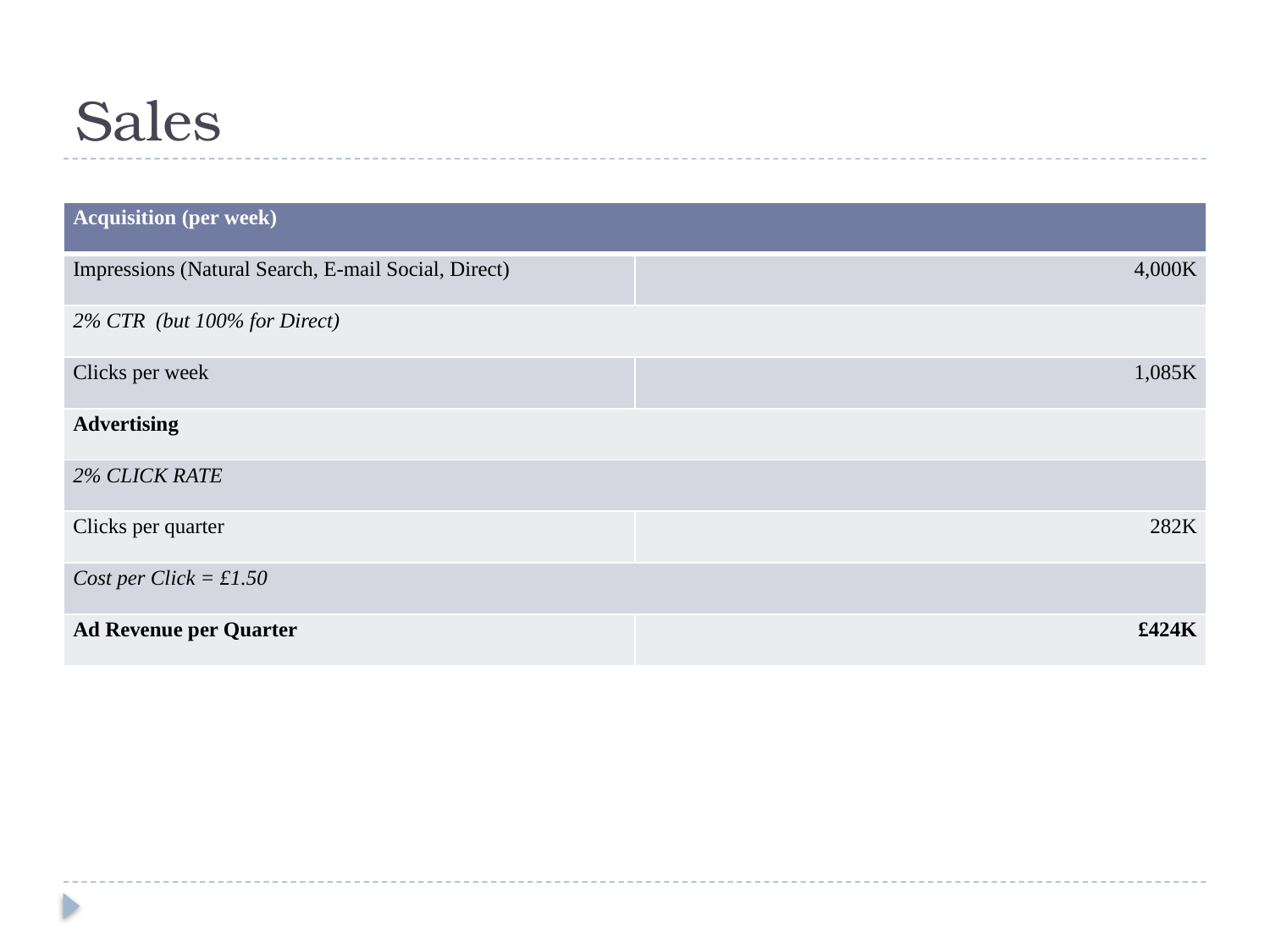

# Sales
| Acquisition (per week) |  |
| --- | --- |
| Impressions (Natural Search, E-mail Social, Direct) | 4,000K |
| 2% CTR (but 100% for Direct) |  |
| Clicks per week | 1,085K |
| Advertising |  |
| 2% CLICK RATE |  |
| Clicks per quarter | 282K |
| Cost per Click = £1.50 |  |
| Ad Revenue per Quarter | £424K |